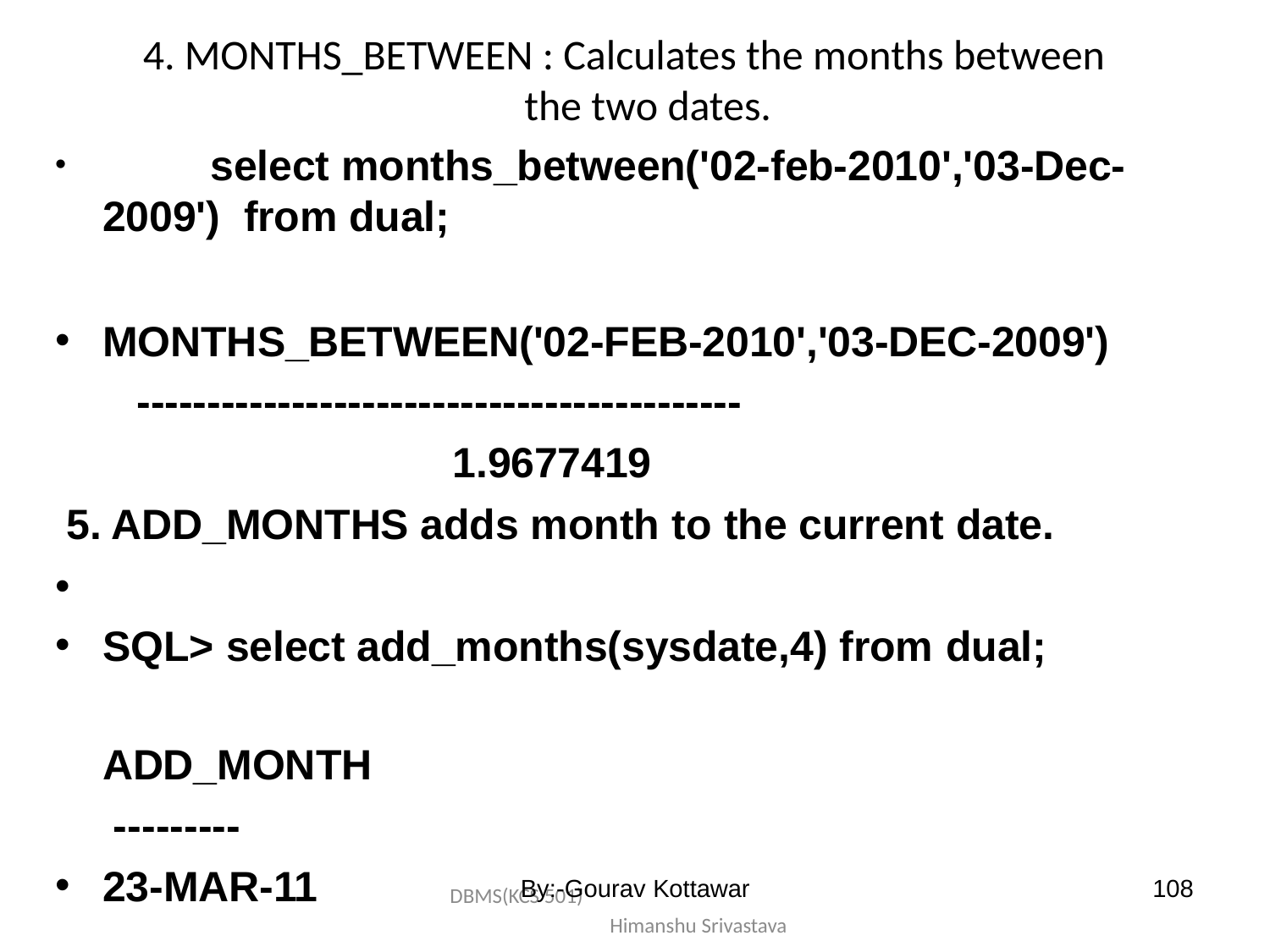

# 4. MONTHS_BETWEEN : Calculates the months between
the two dates.
	select months_between('02-feb-2010','03-Dec-2009')  from dual;

MONTHS_BETWEEN('02-FEB-2010','03-DEC-2009')
-------------------------------------------
1.9677419
5. ADD_MONTHS adds month to the current date.
•
SQL> select add_months(sysdate,4) from dual;
ADD_MONTH
---------
23-MAR-11
By:-Gourav Kottawar
108
DBMS(KCS 501)                                                                            Himanshu Srivastava